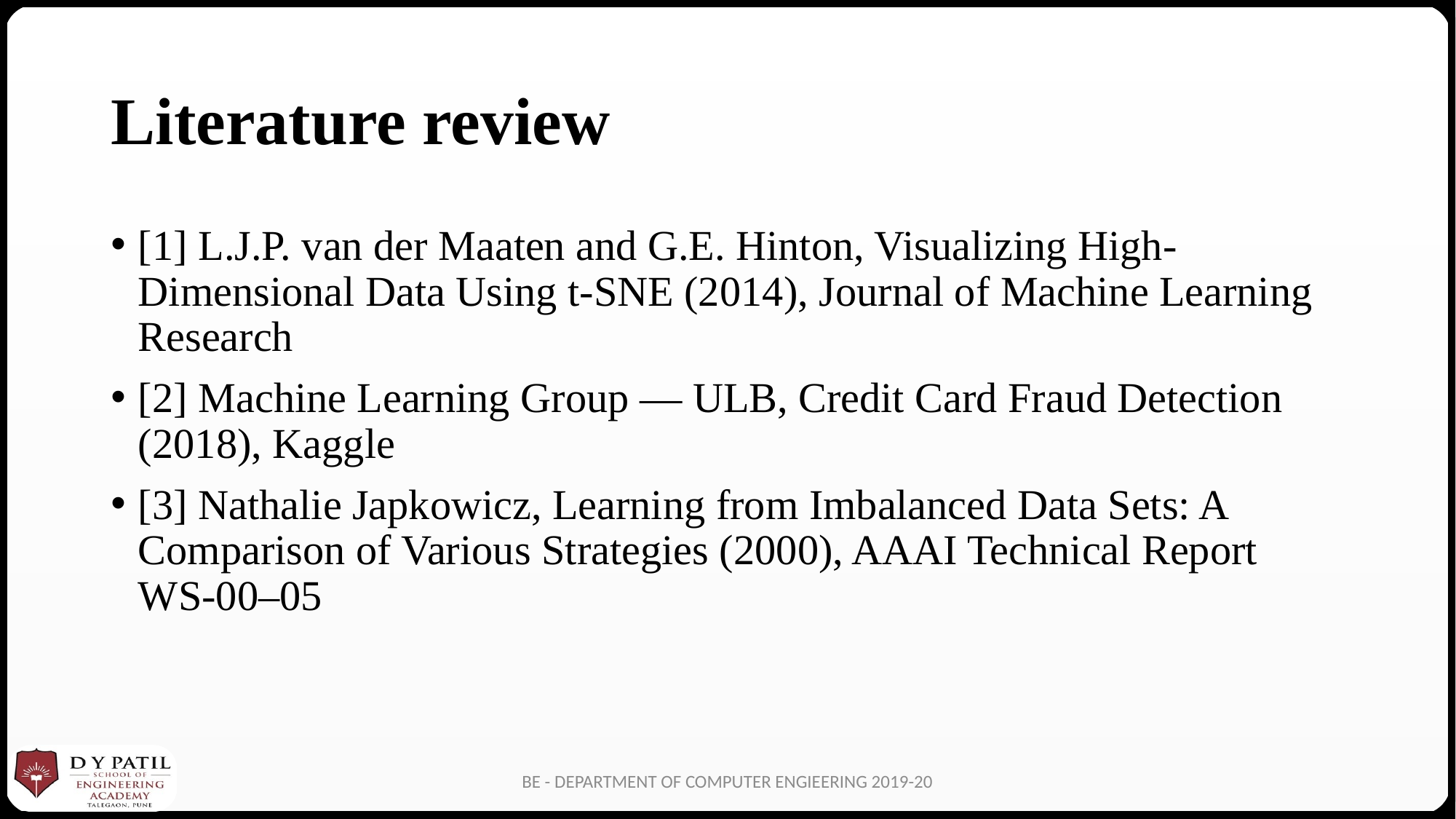

# Literature review
[1] L.J.P. van der Maaten and G.E. Hinton, Visualizing High-Dimensional Data Using t-SNE (2014), Journal of Machine Learning Research
[2] Machine Learning Group — ULB, Credit Card Fraud Detection (2018), Kaggle
[3] Nathalie Japkowicz, Learning from Imbalanced Data Sets: A Comparison of Various Strategies (2000), AAAI Technical Report WS-00–05
BE - DEPARTMENT OF COMPUTER ENGIEERING 2019-20